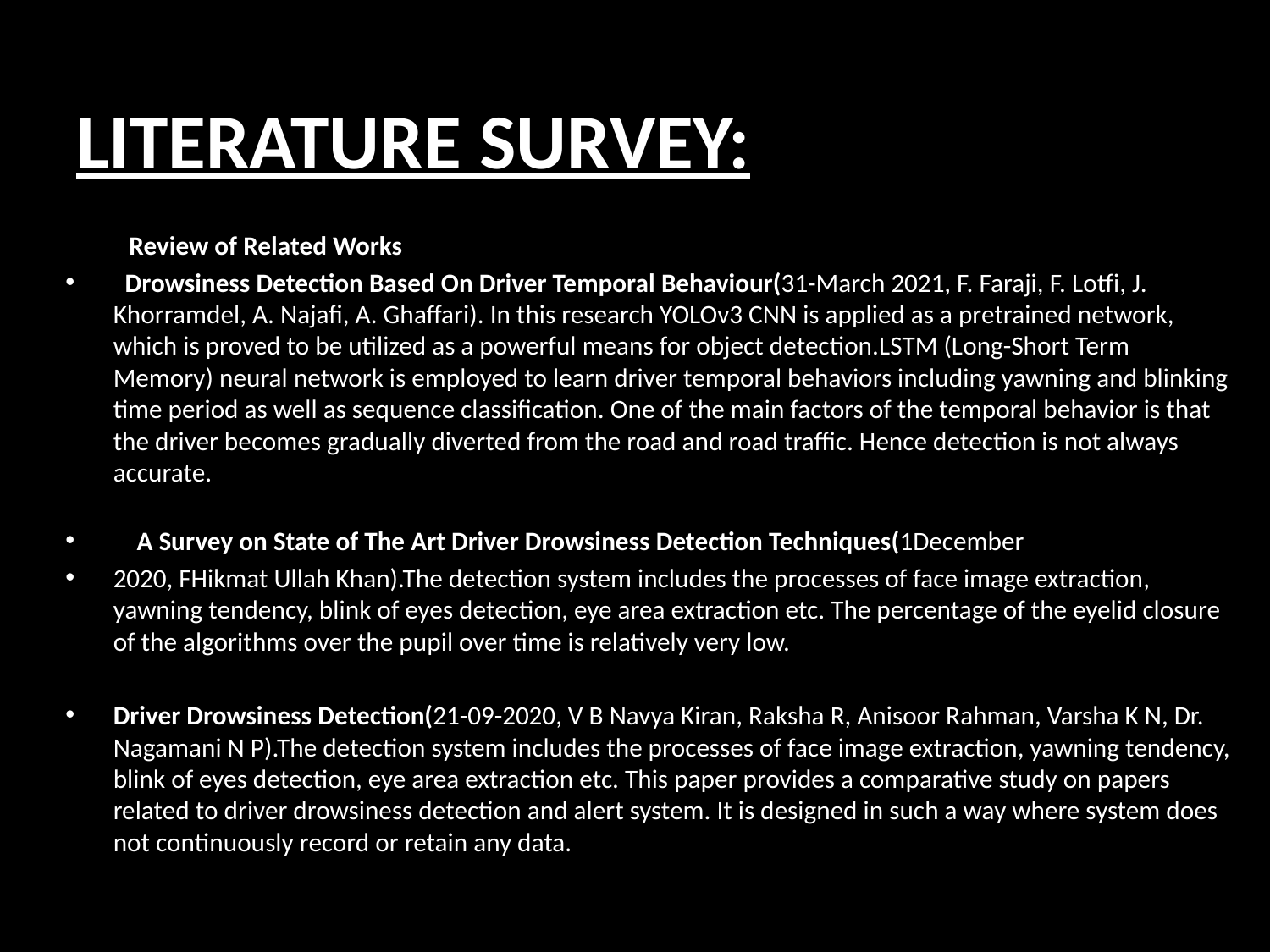

# LITERATURE SURVEY:
Review of Related Works
  Drowsiness Detection Based On Driver Temporal Behaviour(31-March 2021, F. Faraji, F. Lotfi, J. Khorramdel, A. Najafi, A. Ghaffari). In this research YOLOv3 CNN is applied as a pretrained network, which is proved to be utilized as a powerful means for object detection.LSTM (Long-Short Term Memory) neural network is employed to learn driver temporal behaviors including yawning and blinking time period as well as sequence classification. One of the main factors of the temporal behavior is that the driver becomes gradually diverted from the road and road traffic. Hence detection is not always accurate.
    A Survey on State of The Art Driver Drowsiness Detection Techniques(1December
2020, FHikmat Ullah Khan).The detection system includes the processes of face image extraction, yawning tendency, blink of eyes detection, eye area extraction etc. The percentage of the eyelid closure of the algorithms over the pupil over time is relatively very low.

Driver Drowsiness Detection(21-09-2020, V B Navya Kiran, Raksha R, Anisoor Rahman, Varsha K N, Dr. Nagamani N P).The detection system includes the processes of face image extraction, yawning tendency, blink of eyes detection, eye area extraction etc. This paper provides a comparative study on papers related to driver drowsiness detection and alert system. It is designed in such a way where system does not continuously record or retain any data.